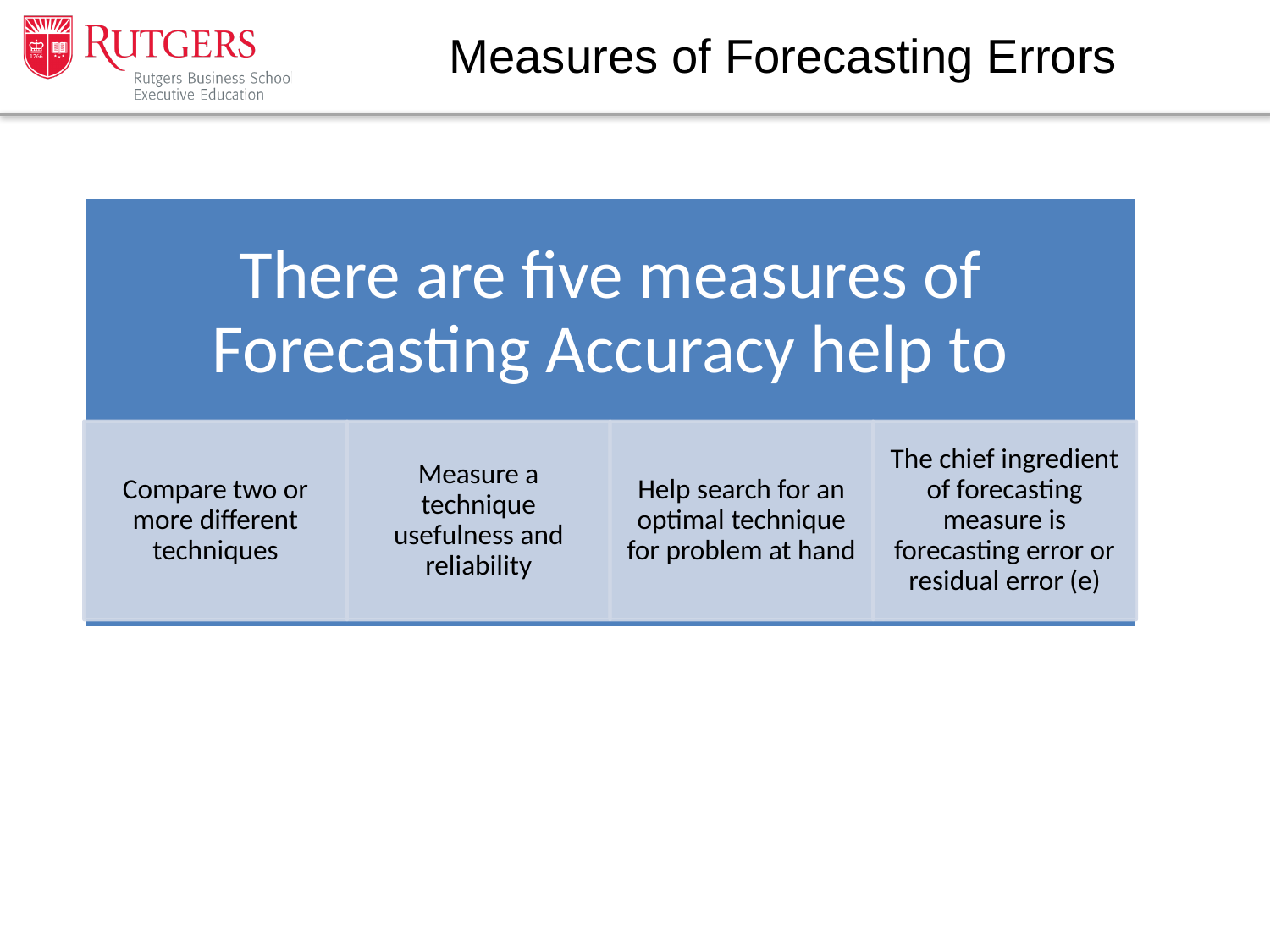

# Measures of Forecasting Errors
There are five measures of Forecasting Accuracy help to
Compare two or more different techniques
Measure a technique usefulness and reliability
Help search for an optimal technique for problem at hand
The chief ingredient of forecasting measure is forecasting error or residual error (e)